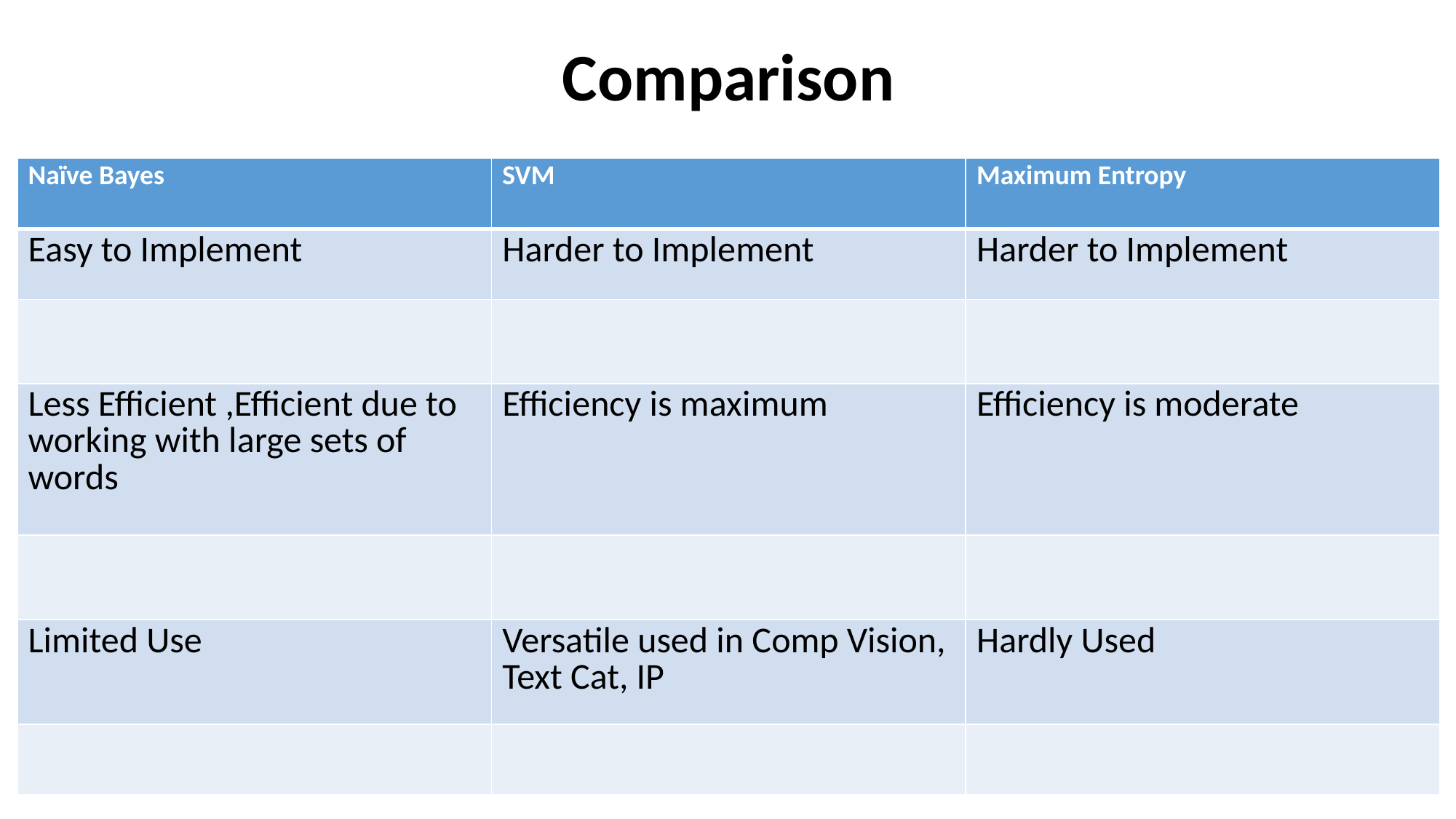

# Comparison
| Naïve Bayes | SVM | Maximum Entropy |
| --- | --- | --- |
| Easy to Implement | Harder to Implement | Harder to Implement |
|  |  |  |
| Less Efficient ,Efficient due to working with large sets of words | Efficiency is maximum | Efficiency is moderate |
|  |  |  |
| Limited Use | Versatile used in Comp Vision, Text Cat, IP | Hardly Used |
|  |  |  |